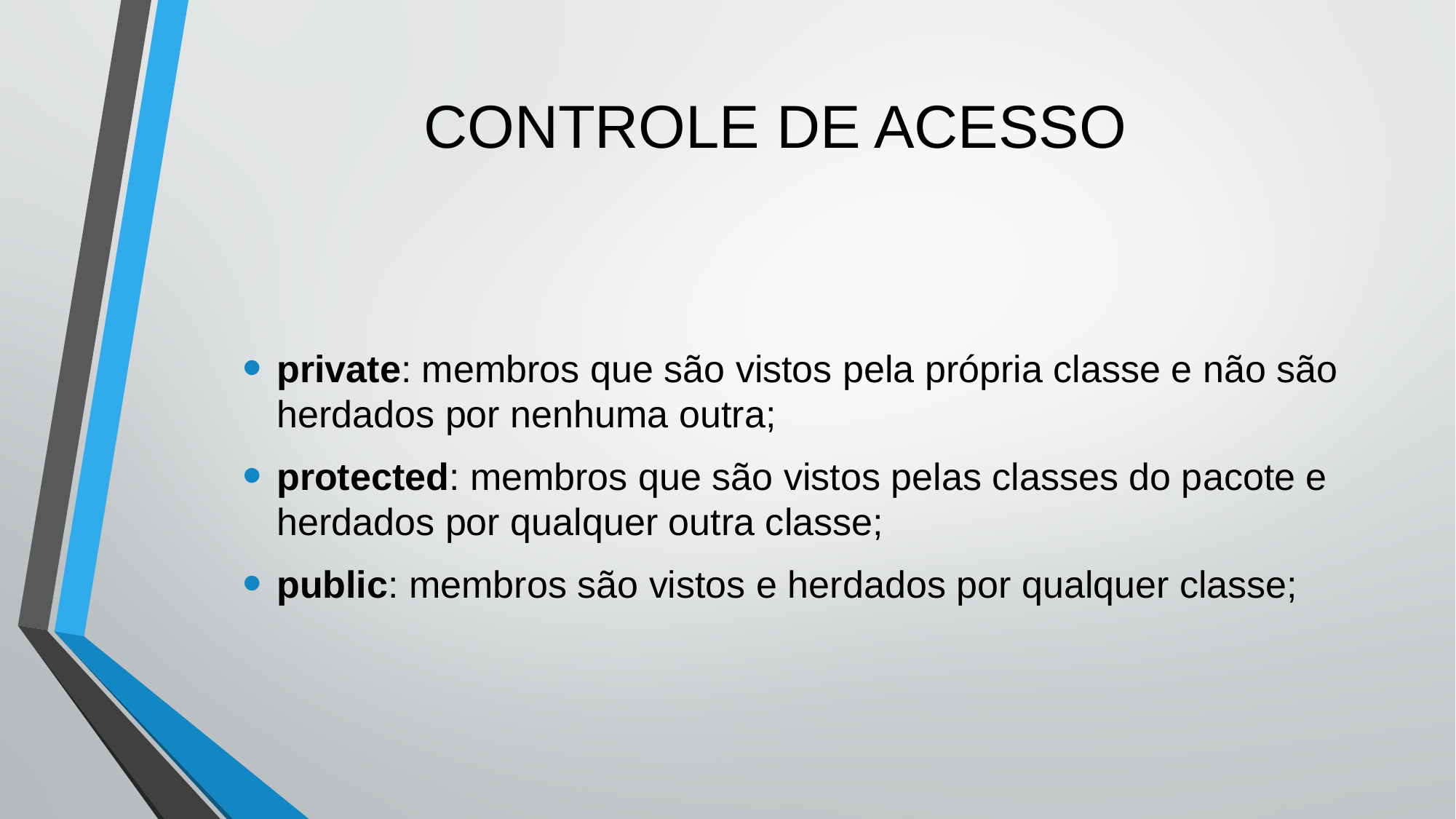

# CONTROLE DE ACESSO
private: membros que são vistos pela própria classe e não são herdados por nenhuma outra;
protected: membros que são vistos pelas classes do pacote e herdados por qualquer outra classe;
public: membros são vistos e herdados por qualquer classe;